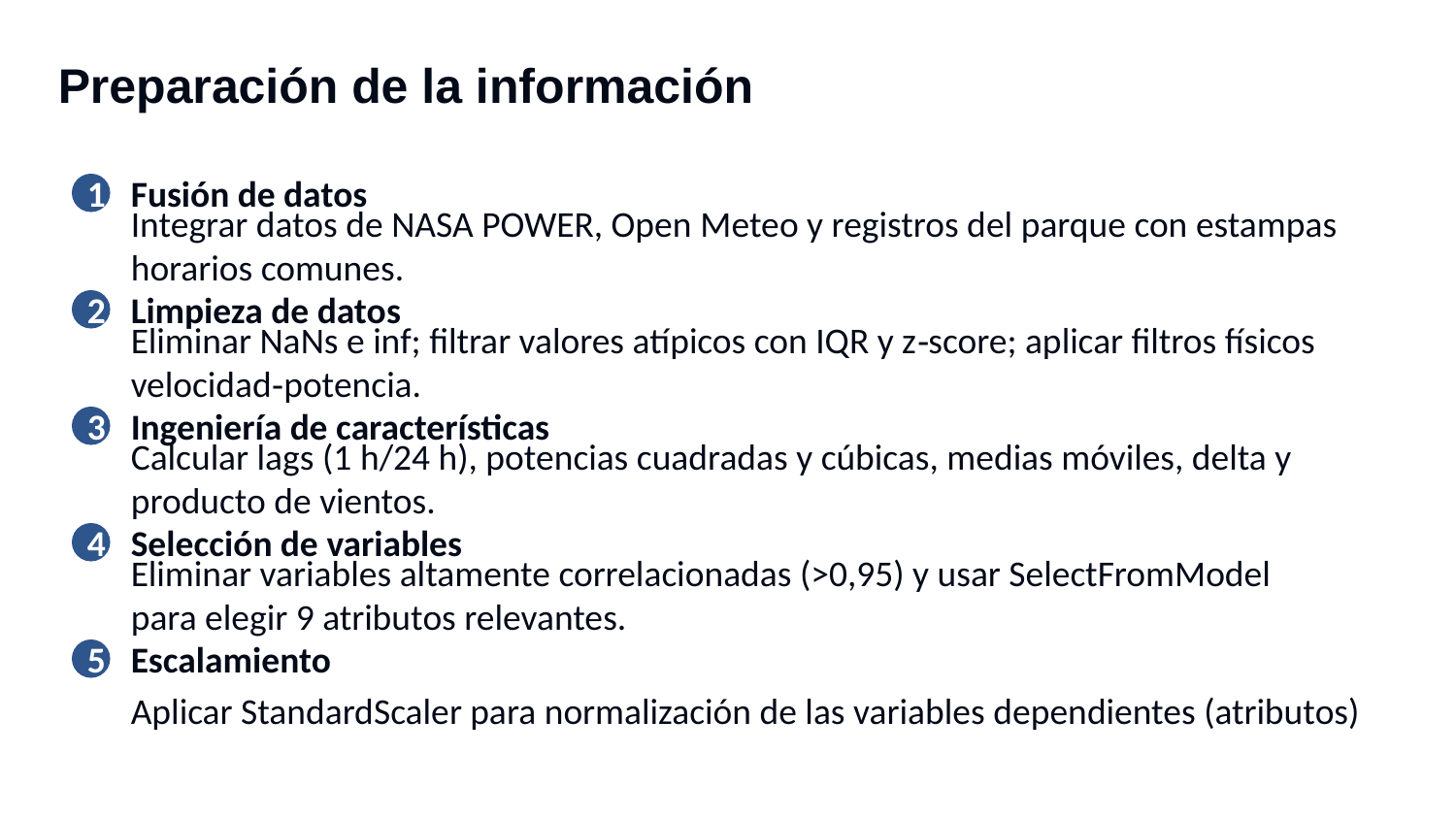

Preparación de la información

1
Fusión de datos
Integrar datos de NASA POWER, Open Meteo y registros del parque con estampas  horarios comunes.

2
Limpieza de datos
Eliminar NaNs e inf; filtrar valores atípicos con IQR y z‑score; aplicar filtros físicos velocidad‑potencia.

3
Ingeniería de características
Calcular lags (1 h/24 h), potencias cuadradas y cúbicas, medias móviles, delta y producto de vientos.

4
Selección de variables
Eliminar variables altamente correlacionadas (>0,95) y usar SelectFromModel para elegir 9 atributos relevantes.

5
Escalamiento
Aplicar StandardScaler para normalización de las variables dependientes (atributos)